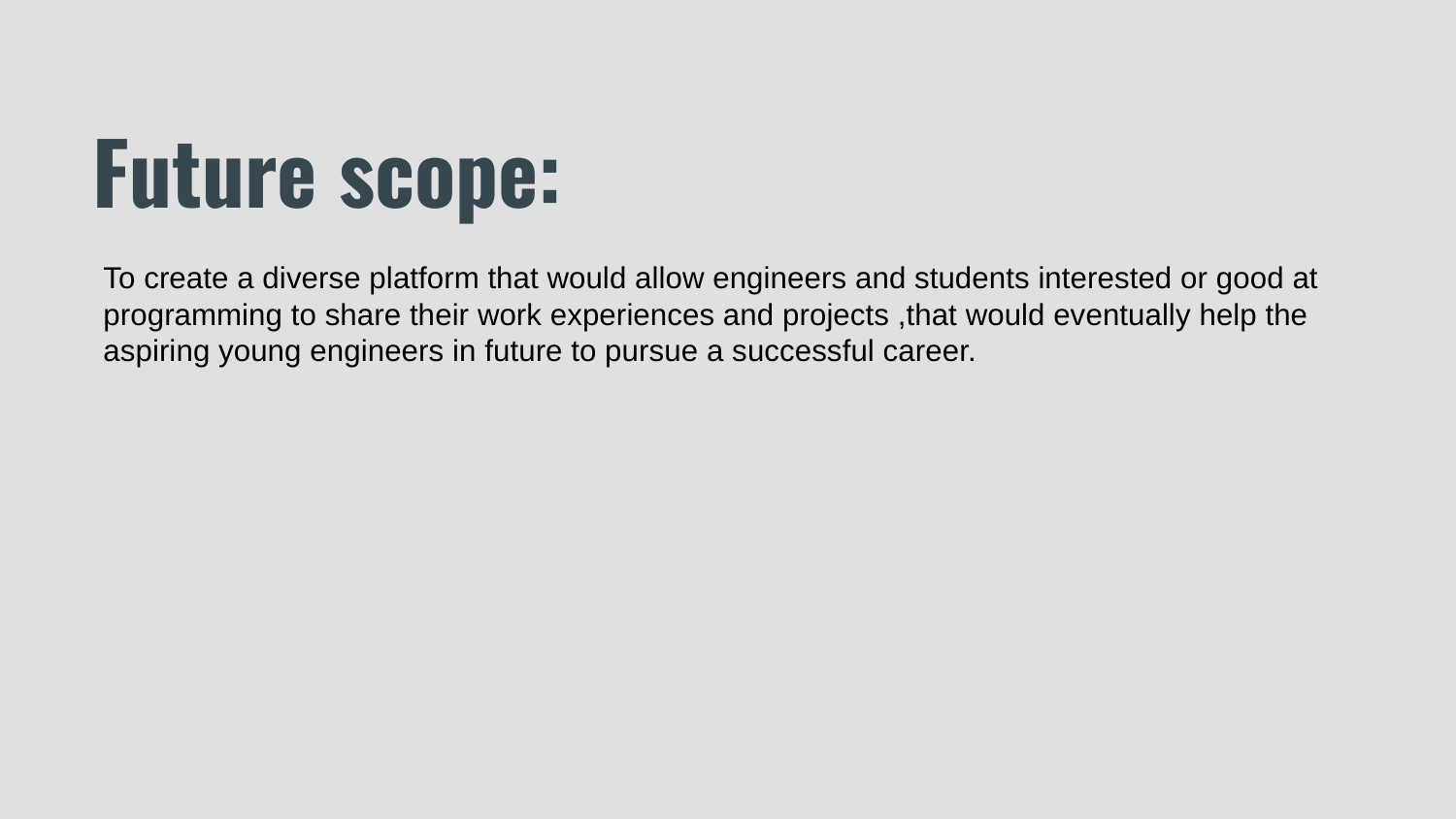

# Future scope:
To create a diverse platform that would allow engineers and students interested or good at  programming to share their work experiences and projects ,that would eventually help the aspiring young engineers in future to pursue a successful career.